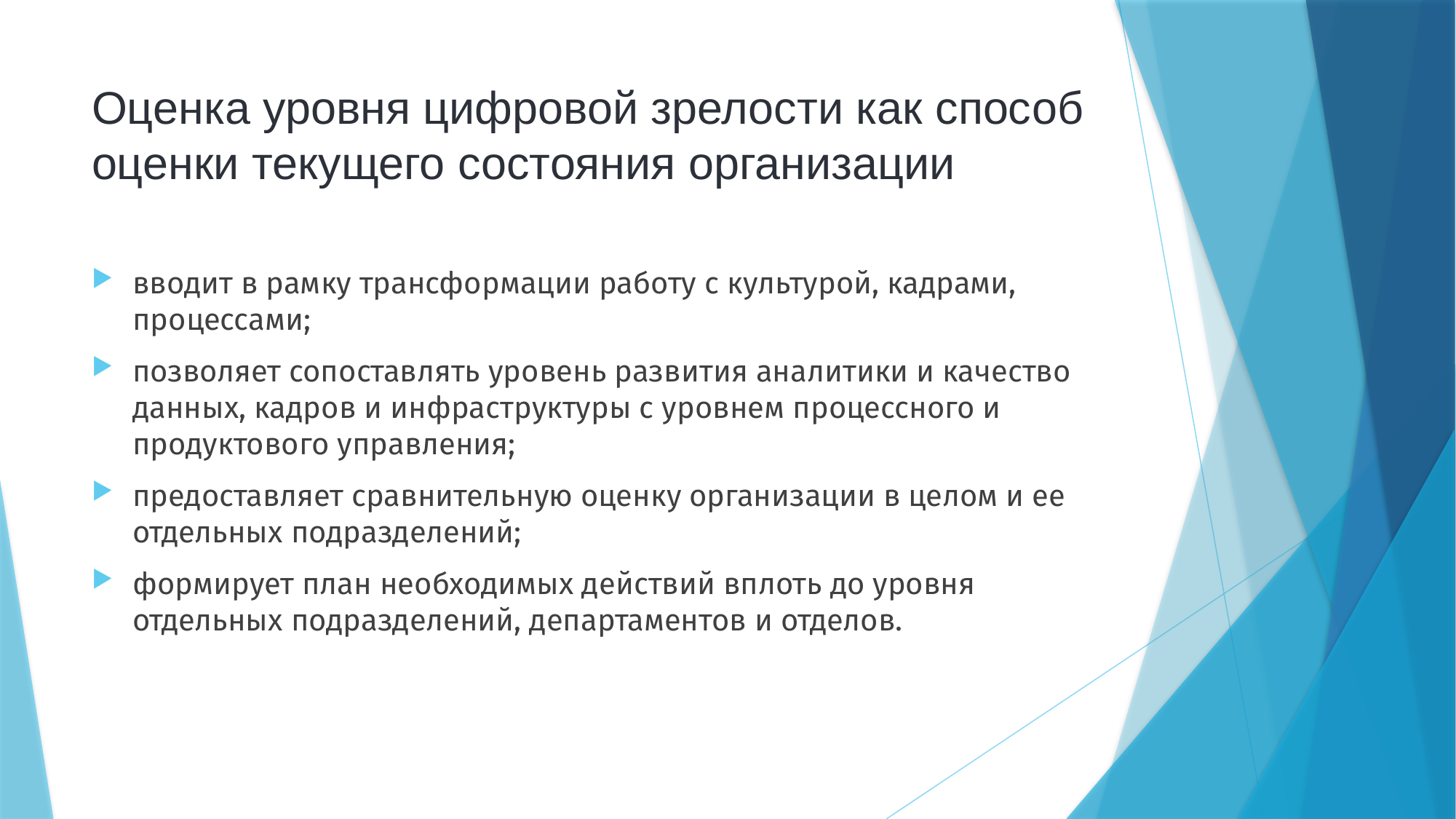

# Оценка уровня цифровой зрелости как способ оценки текущего состояния организации
вводит в рамку трансформации работу с культурой, кадрами, процессами;
позволяет сопоставлять уровень развития аналитики и качество данных, кадров и инфраструктуры с уровнем процессного и продуктового управления;
предоставляет сравнительную оценку организации в целом и ее отдельных подразделений;
формирует план необходимых действий вплоть до уровня отдельных подразделений, департаментов и отделов.